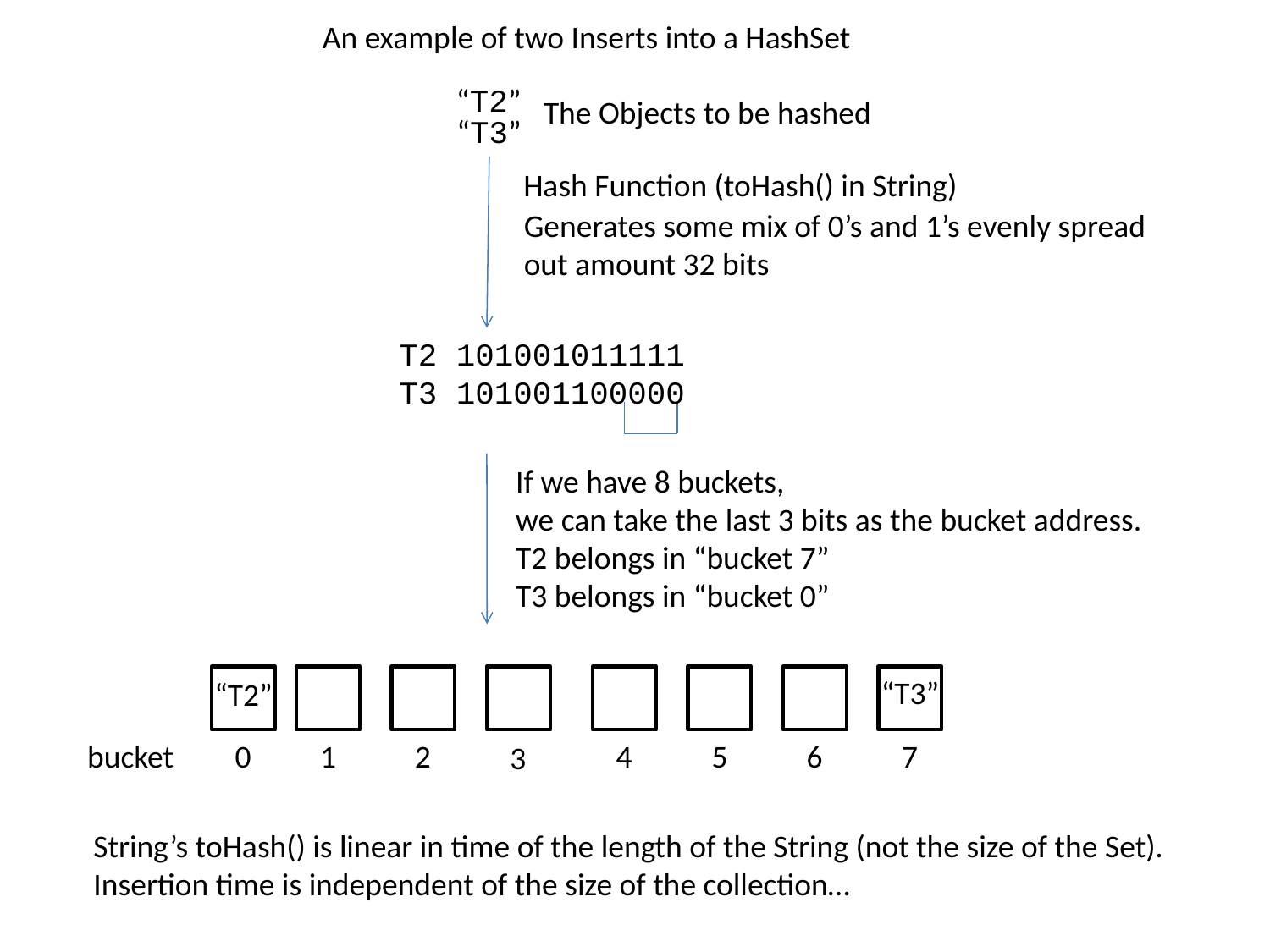

An example of two Inserts into a HashSet
“T2”
The Objects to be hashed
“T3”
Hash Function (toHash() in String)
Generates some mix of 0’s and 1’s evenly spread
out amount 32 bits
T2 101001011111
T3 101001100000
If we have 8 buckets,
we can take the last 3 bits as the bucket address.
T2 belongs in “bucket 7”
T3 belongs in “bucket 0”
“T

“T3”

“T2”
bucket
0
1
2
4
5
6
7
3
String’s toHash() is linear in time of the length of the String (not the size of the Set).
Insertion time is independent of the size of the collection…